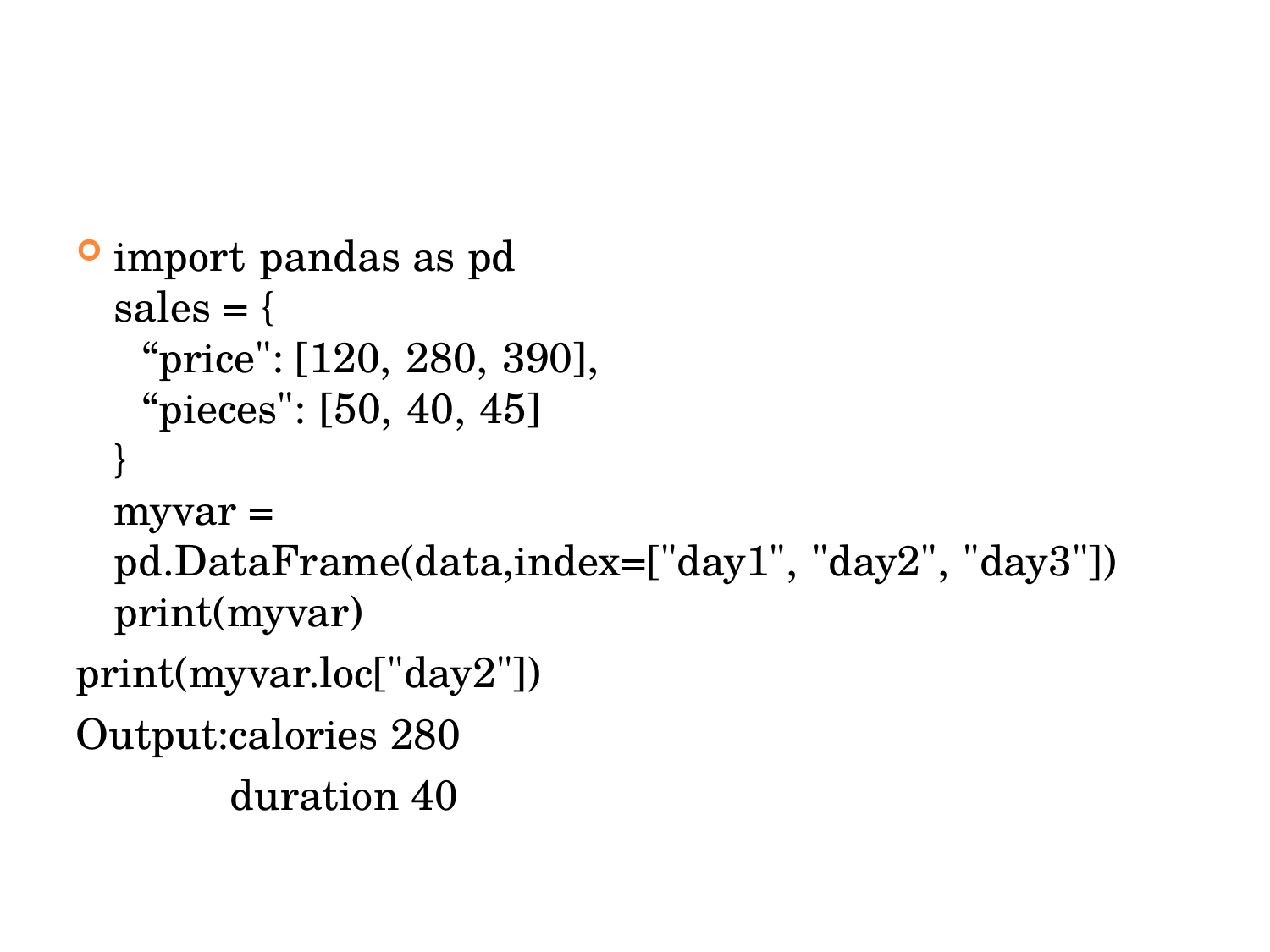

import pandas as pd
sales = {
  “price": [120, 280, 390],
  “pieces": [50, 40, 45]
}
myvar = pd.DataFrame(data,index=["day1", "day2", "day3"])
print(myvar)
print(myvar.loc["day2"])
Output:calories 280
             duration 40

36